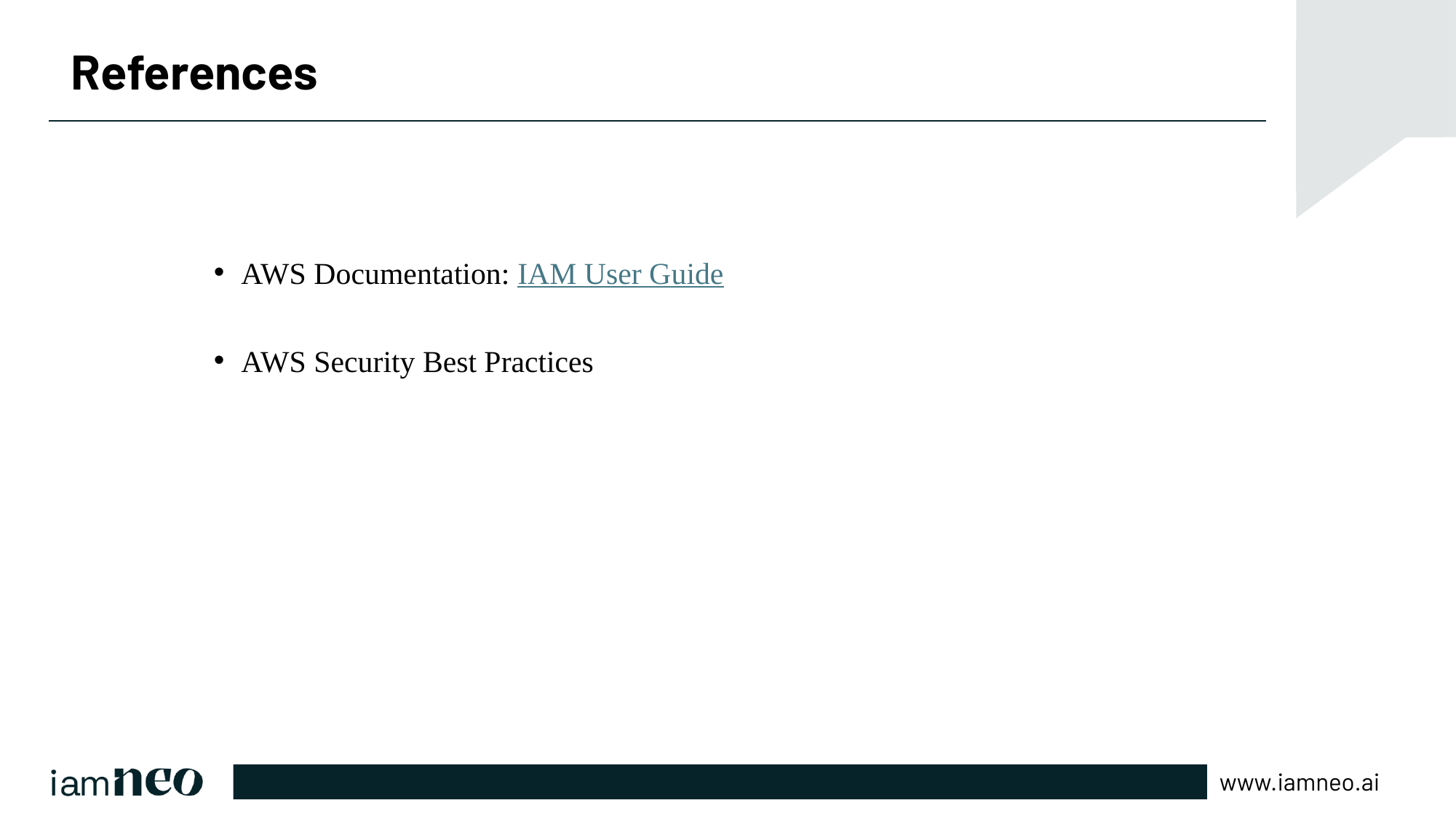

# References
AWS Documentation: IAM User Guide
AWS Security Best Practices